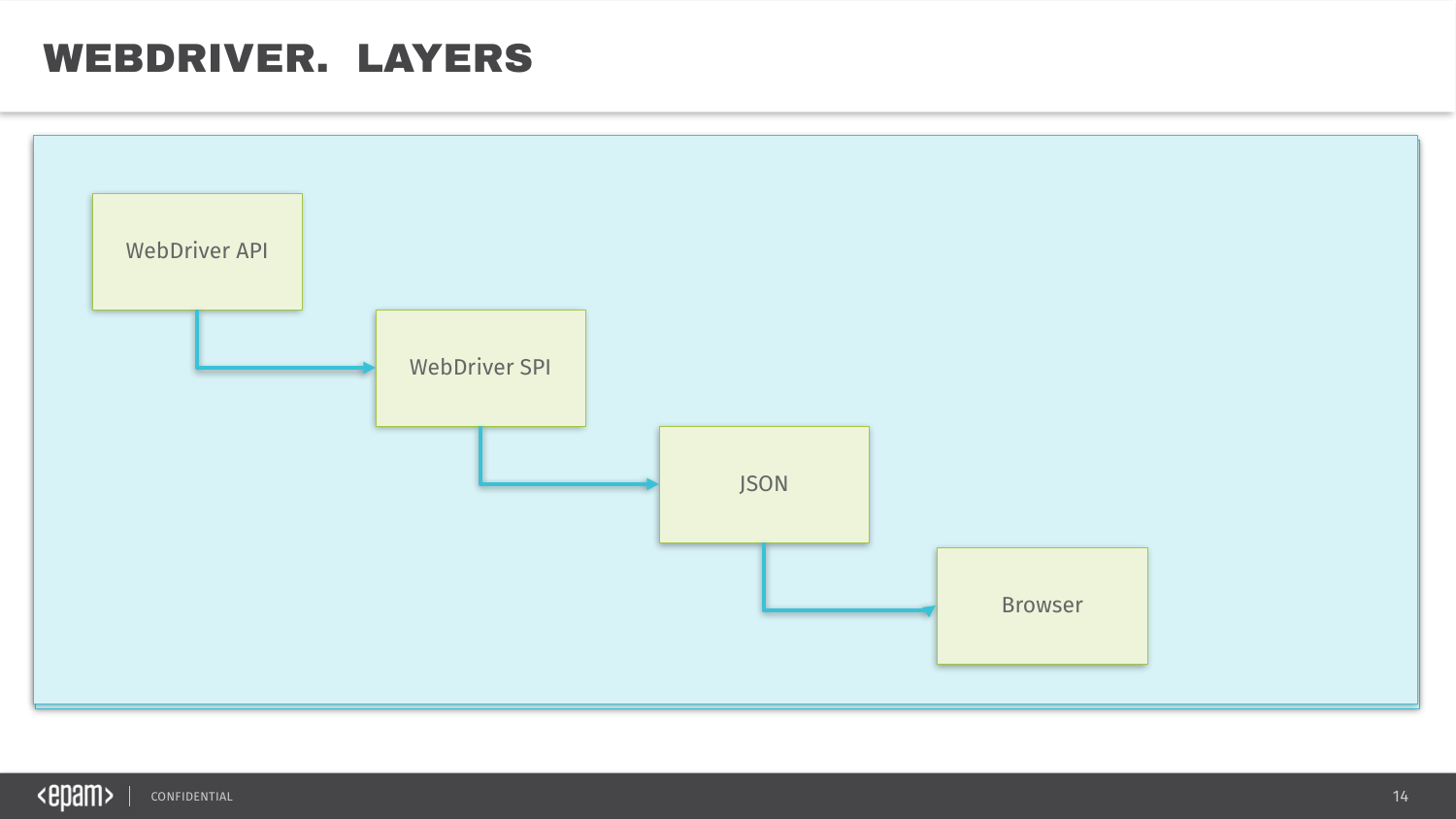

WEBDRIVER.  LAYERS

WebDriver API
WebDriver SPI
JSON
Browser